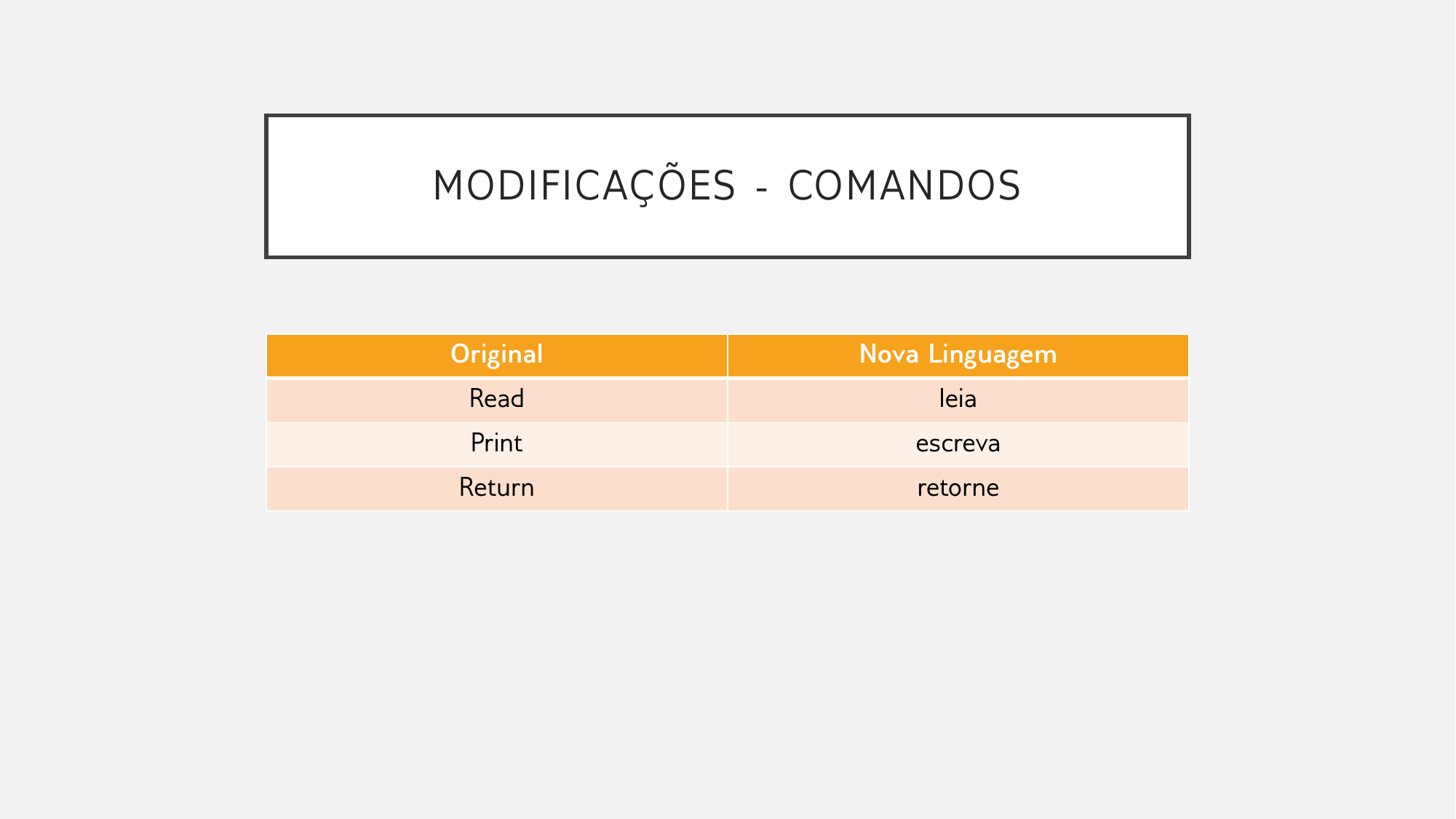

# Modificações - Comandos
| Original | Nova Linguagem |
| --- | --- |
| Read | leia |
| Print | escreva |
| Return | retorne |